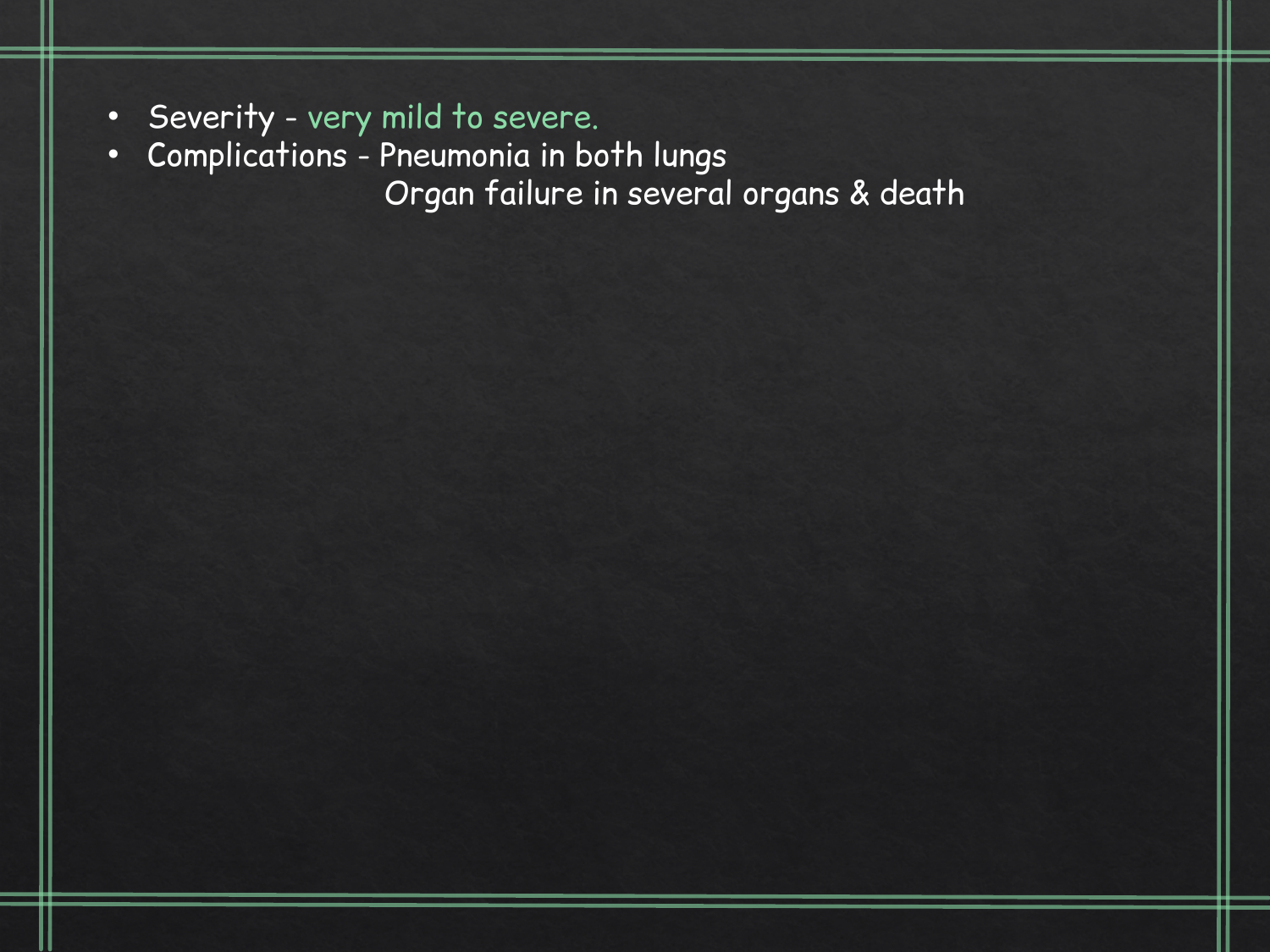

Severity - very mild to severe.
Complications - Pneumonia in both lungs
                             Organ failure in several organs & death